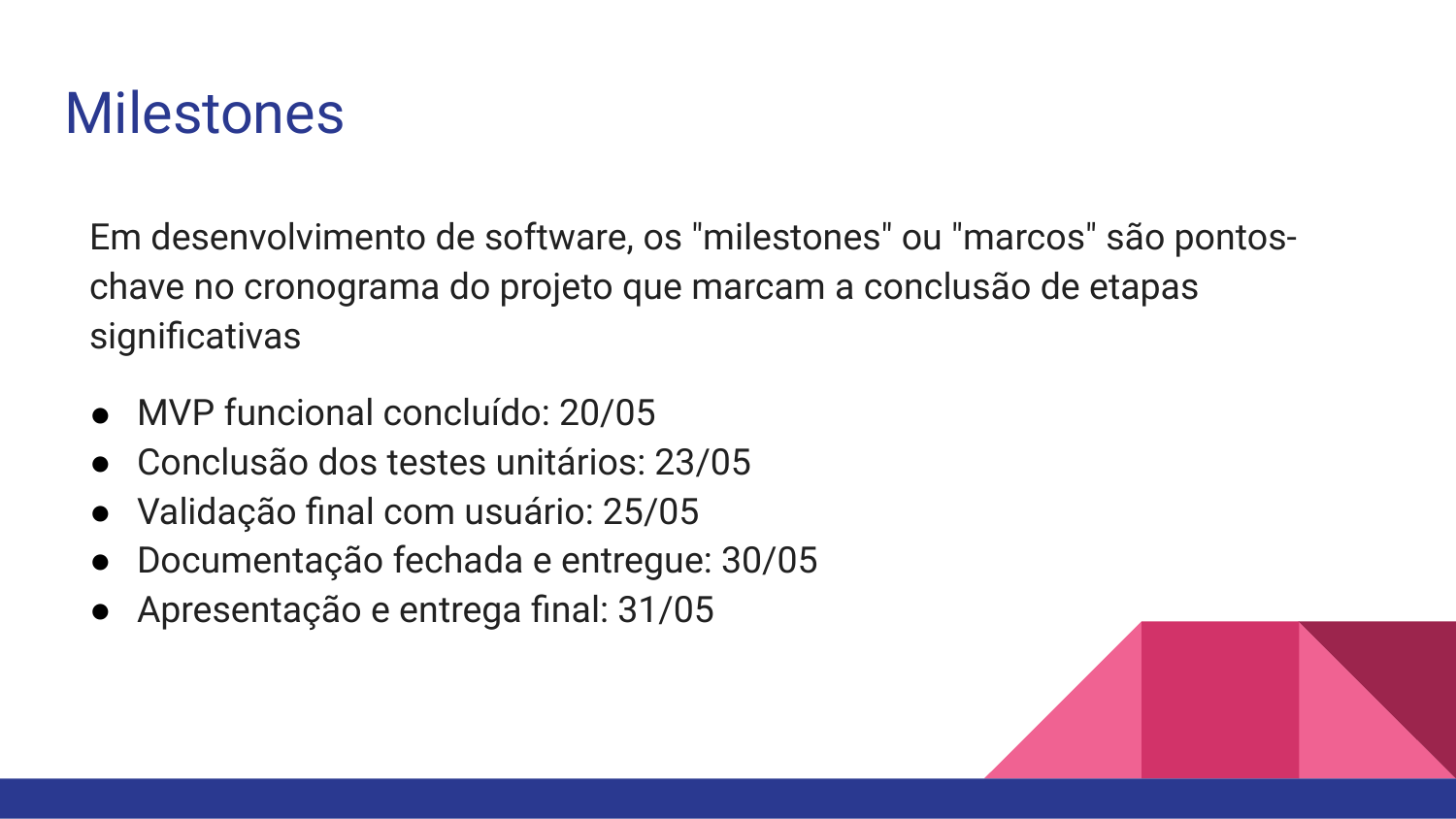

# Milestones
Em desenvolvimento de software, os "milestones" ou "marcos" são pontos-chave no cronograma do projeto que marcam a conclusão de etapas significativas
MVP funcional concluído: 20/05
Conclusão dos testes unitários: 23/05
Validação final com usuário: 25/05
Documentação fechada e entregue: 30/05
Apresentação e entrega final: 31/05